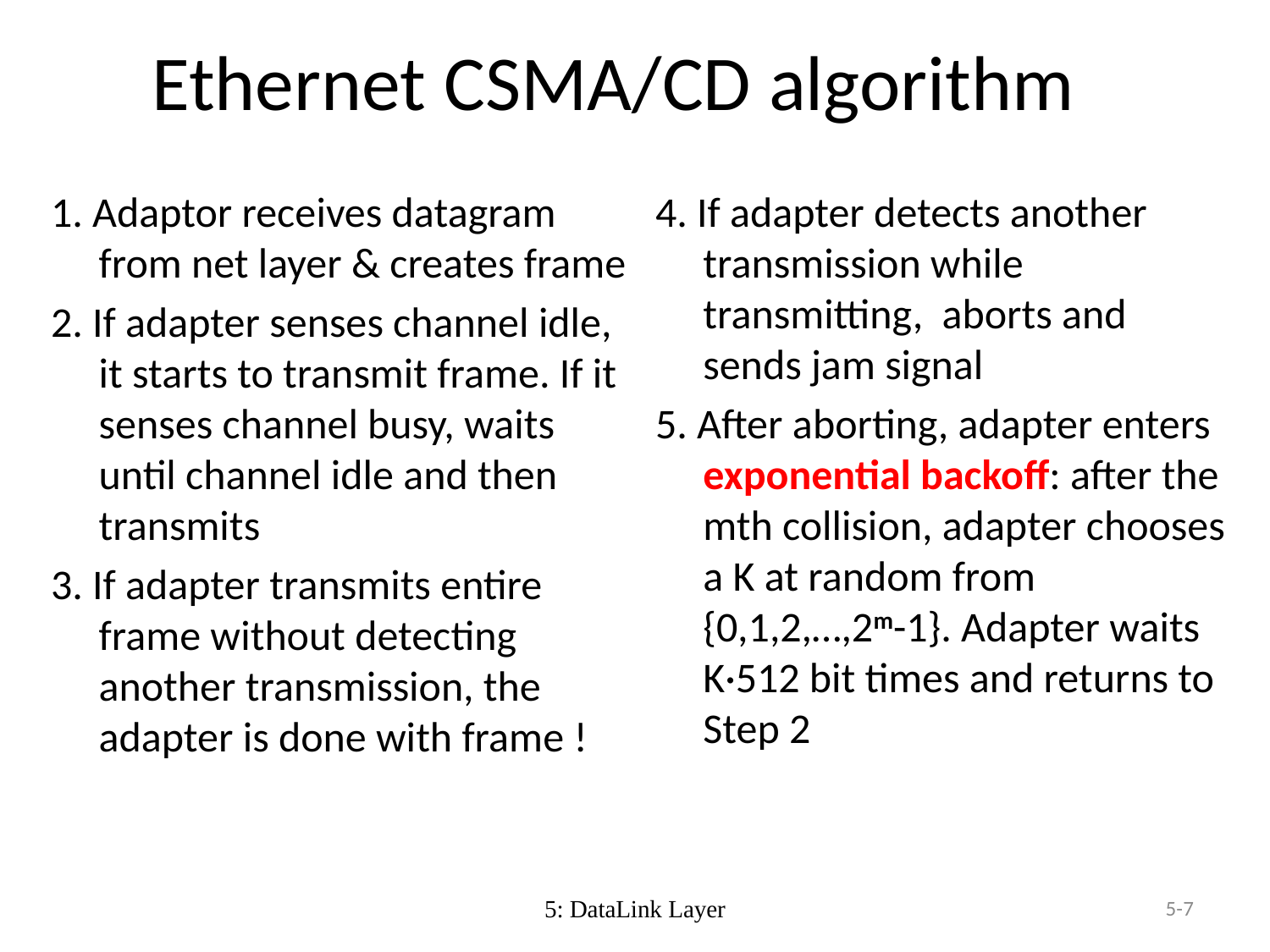

# Ethernet CSMA/CD algorithm
1. Adaptor receives datagram from net layer & creates frame
2. If adapter senses channel idle, it starts to transmit frame. If it senses channel busy, waits until channel idle and then transmits
3. If adapter transmits entire frame without detecting another transmission, the adapter is done with frame !
4. If adapter detects another transmission while transmitting,  aborts and sends jam signal
5. After aborting, adapter enters exponential backoff: after the mth collision, adapter chooses a K at random from
{0,1,2,…,2m-1}. Adapter waits K·512 bit times and returns to Step 2

5: DataLink Layer
5-7